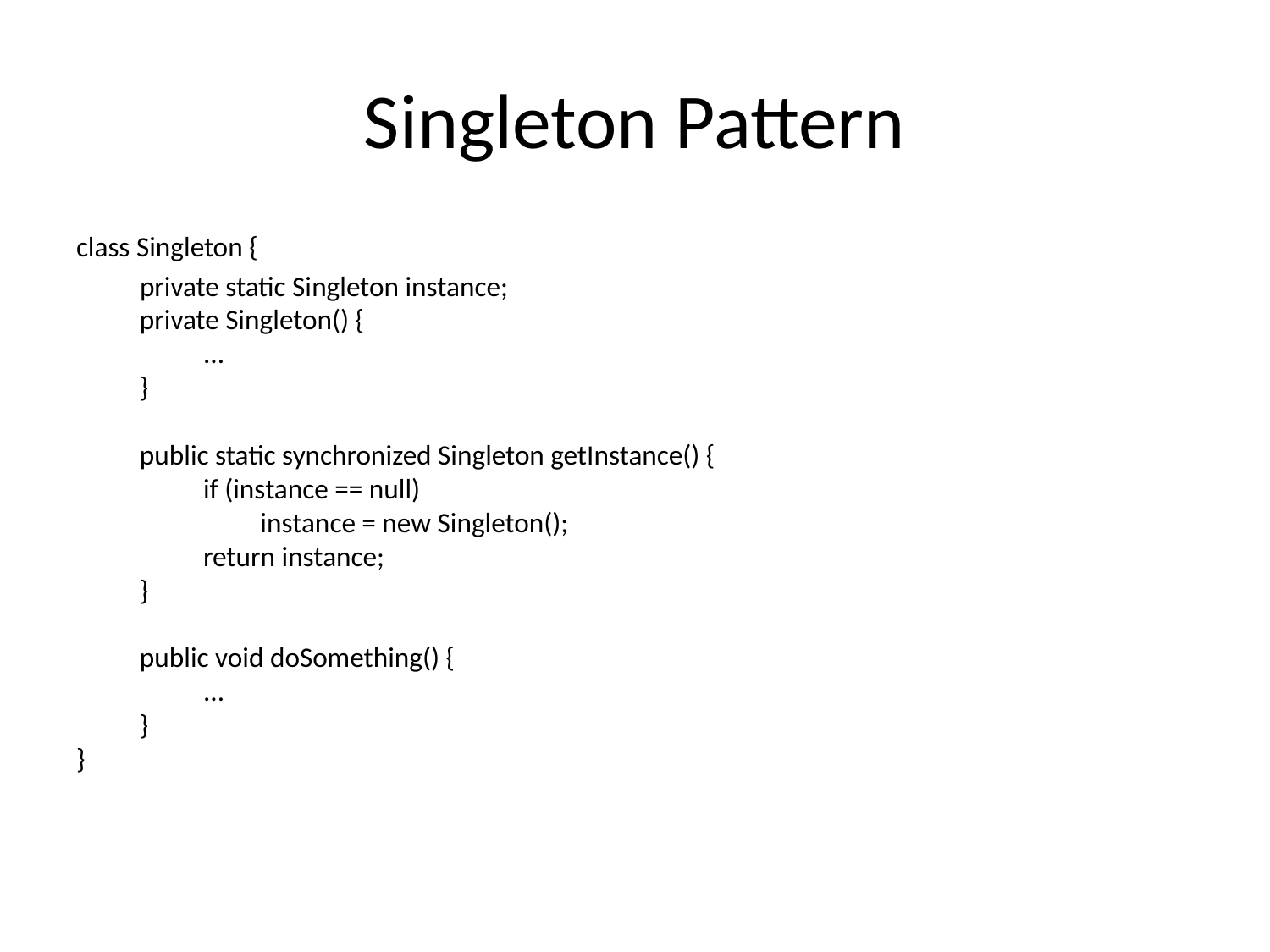

# Singleton Pattern
class Singleton {
          private static Singleton instance;
          private Singleton() {
	...
          }
          public static synchronized Singleton getInstance() {
	if (instance == null)
	         instance = new Singleton();
	return instance;
          }
          public void doSomething() {
	...
          }
}